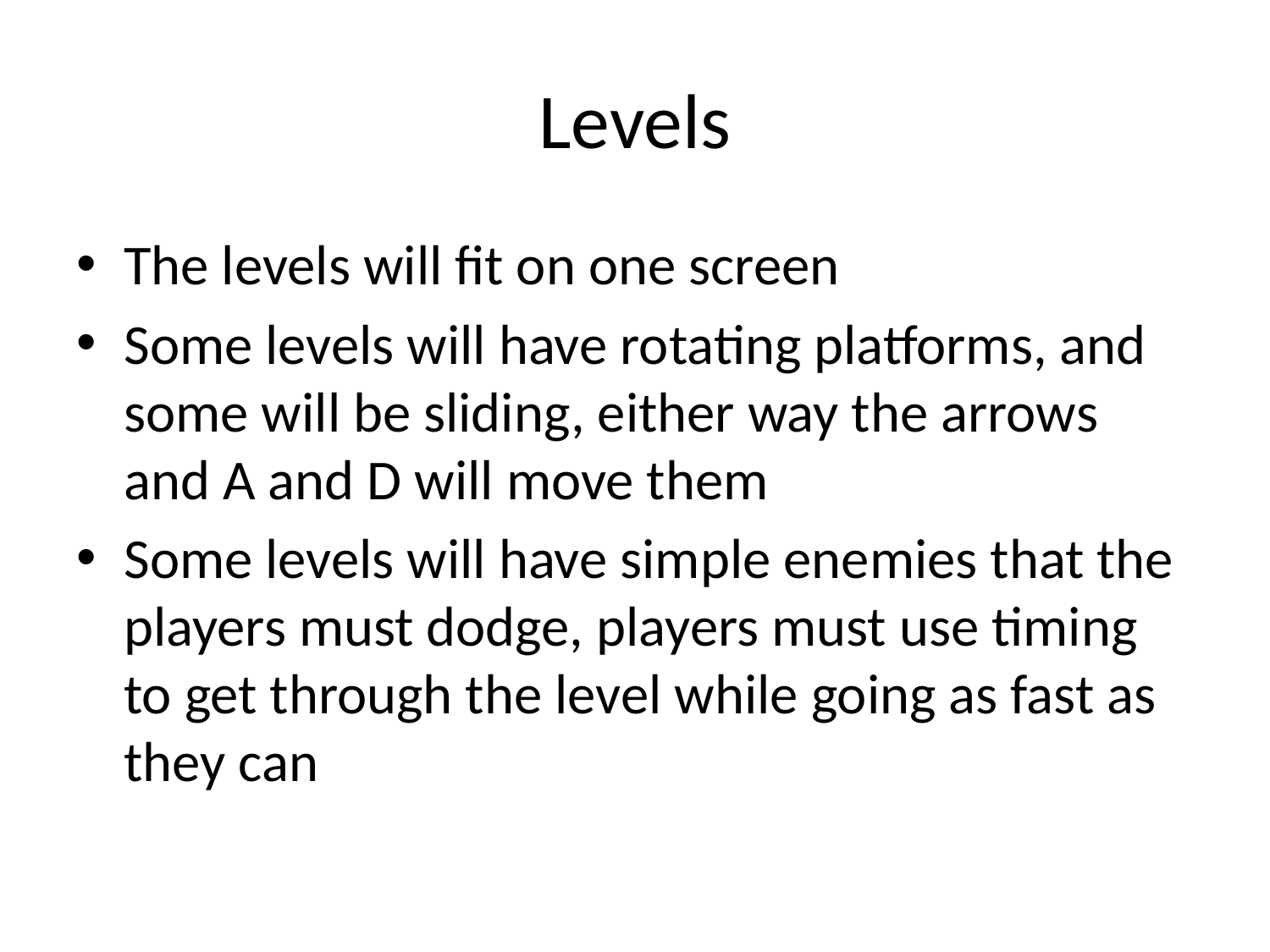

# Levels
The levels will fit on one screen
Some levels will have rotating platforms, and some will be sliding, either way the arrows and A and D will move them
Some levels will have simple enemies that the players must dodge, players must use timing to get through the level while going as fast as they can